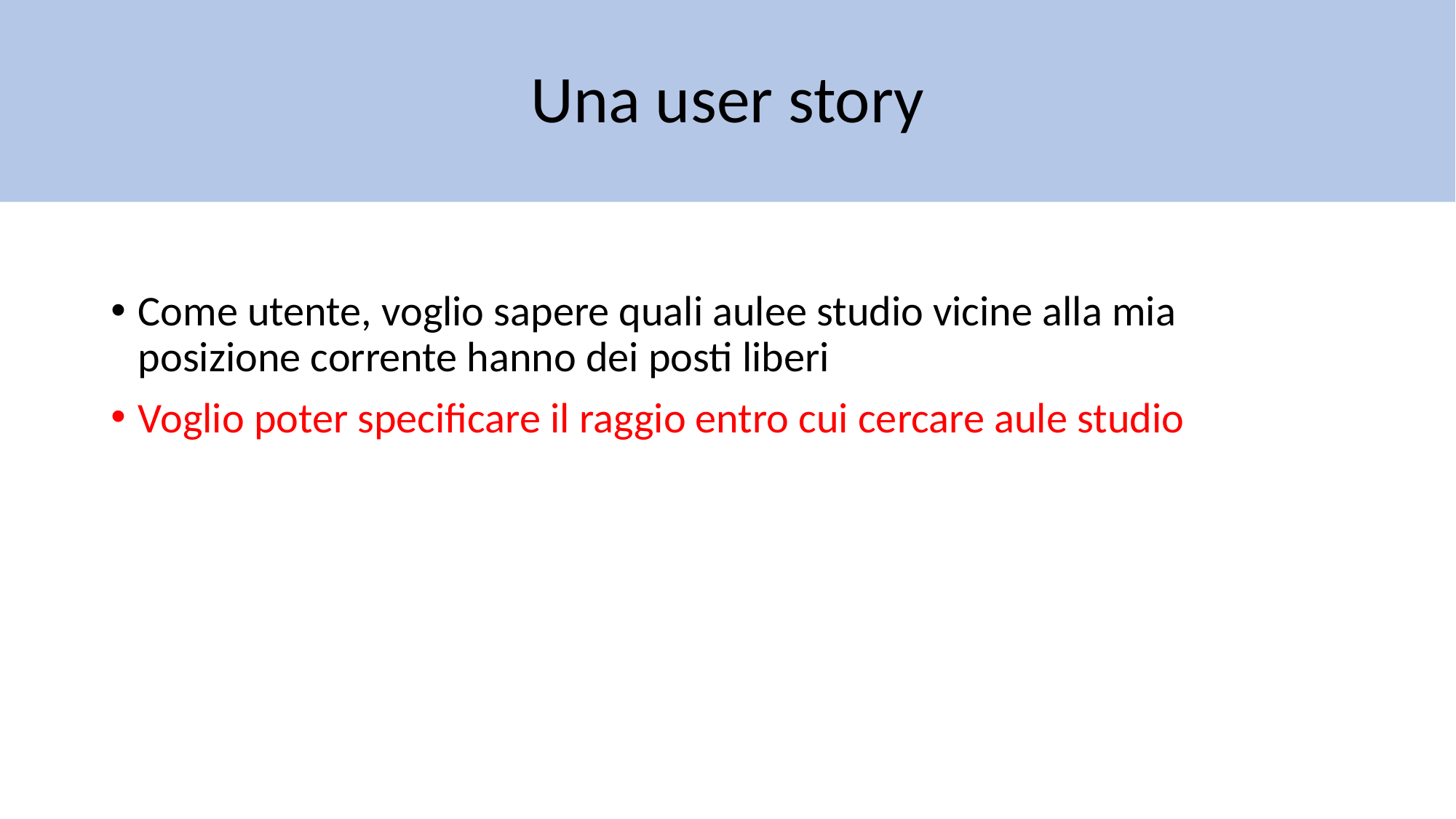

# Una user story
Come utente, voglio sapere quali aulee studio vicine alla mia posizione corrente hanno dei posti liberi
Voglio poter specificare il raggio entro cui cercare aule studio